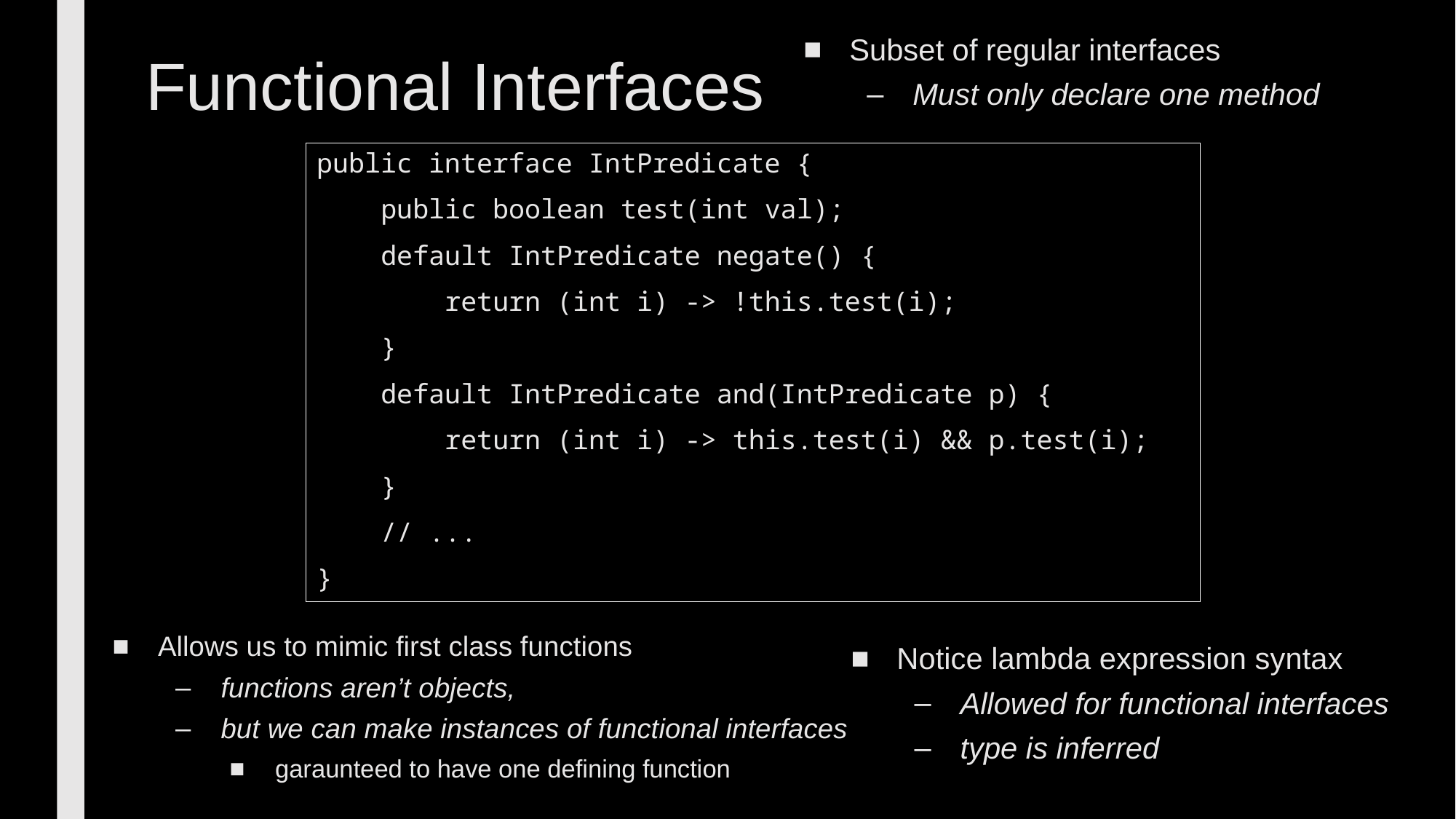

Subset of regular interfaces
Must only declare one method
# Functional Interfaces
public interface IntPredicate {
    public boolean test(int val);
    default IntPredicate negate() {
        return (int i) -> !this.test(i);
    }
    default IntPredicate and(IntPredicate p) {
        return (int i) -> this.test(i) && p.test(i);
    }
    // ...
}

Allows us to mimic first class functions
functions aren’t objects,
but we can make instances of functional interfaces
garaunteed to have one defining function
Notice lambda expression syntax
Allowed for functional interfaces
type is inferred